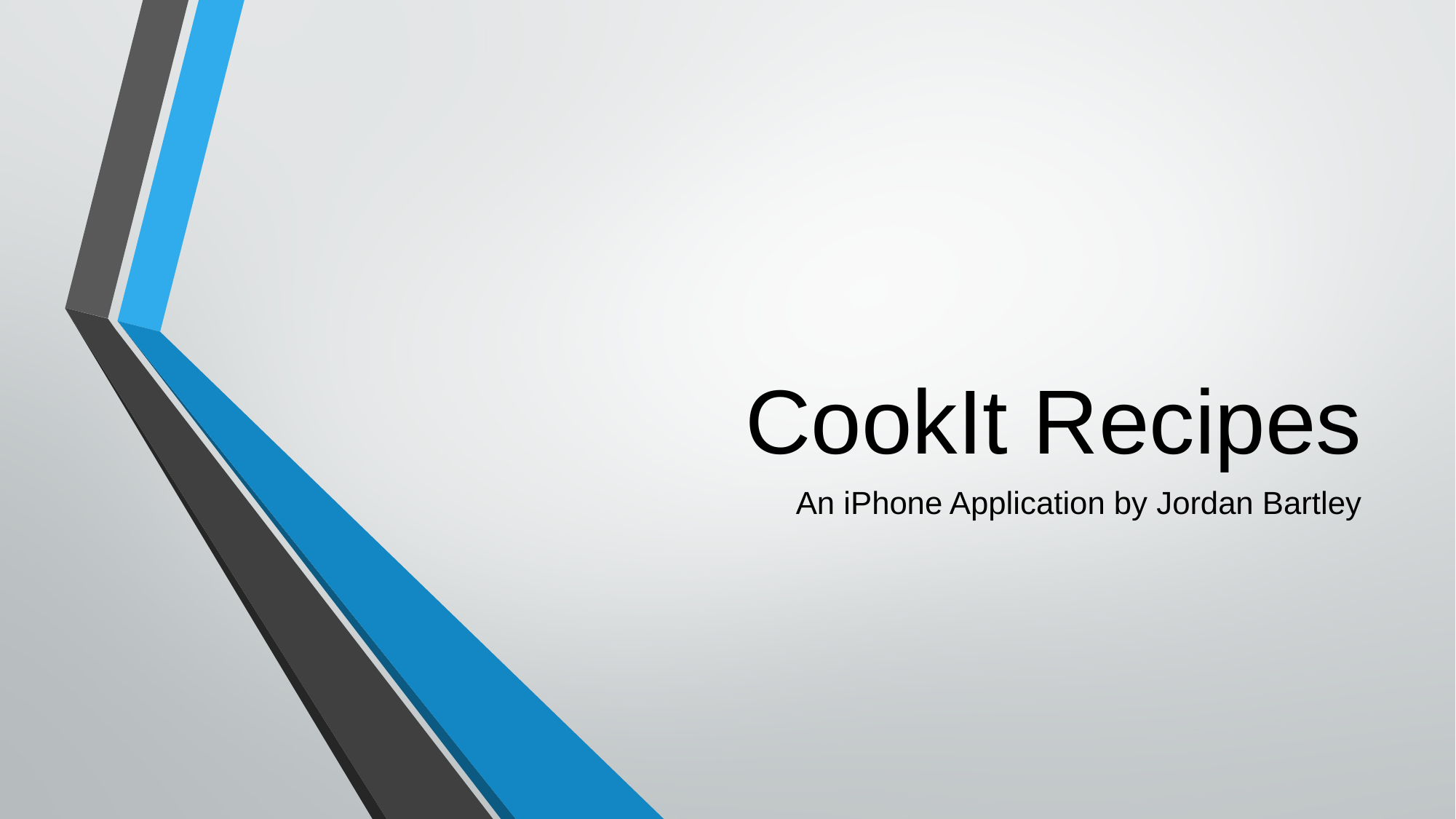

# CookIt Recipes
An iPhone Application by Jordan Bartley